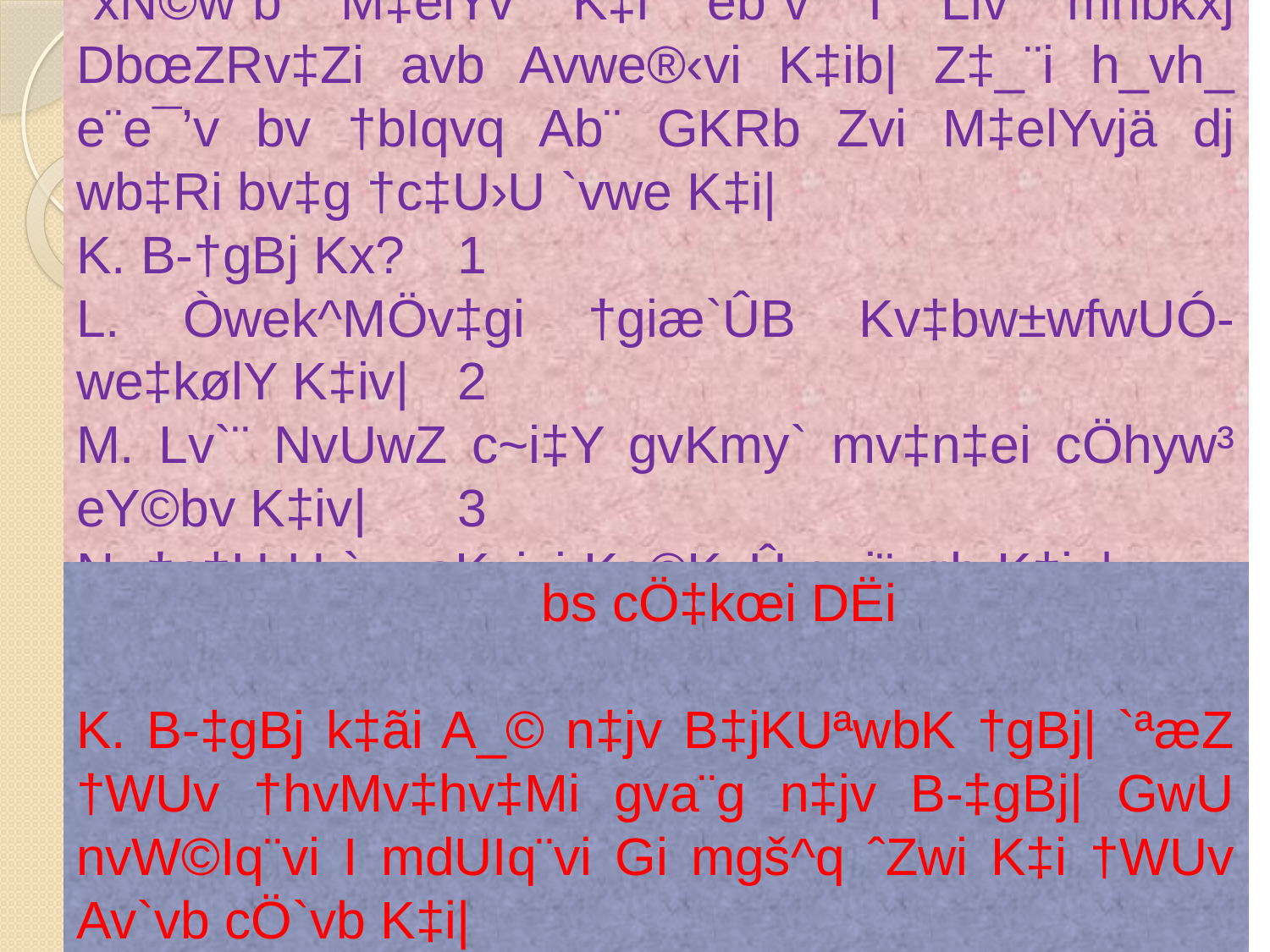

Wt gvKmy` †`‡ki Lv`¨ NvUwZ c~iY wbwg‡Ë `xN©w`b M‡elYv K‡i eb¨v I Liv mnbkxj DbœZRv‡Zi avb Avwe®‹vi K‡ib| Z‡_¨i h_vh_ e¨e¯’v bv †bIqvq Ab¨ GKRb Zvi M‡elYvjä dj wb‡Ri bv‡g †c‡U›U `vwe K‡i|
K. B-†gBj Kx?	1
L. Òwek^MÖv‡gi †giæ`ÛB Kv‡bw±wfwUÓ- we‡kølY K‡iv| 	2
M. Lv`¨ NvUwZ c~i‡Y gvKmy` mv‡n‡ei cÖhyw³ eY©bv K‡iv| 	3
N. †c‡U›U `vweKvixi Kg©KvÛ g~j¨vqb K‡iv| 	4
	bs cÖ‡kœi DËi

K. B-‡gBj k‡ãi A_© n‡jv B‡jKUªwbK †gBj| `ªæZ †WUv †hvMv‡hv‡Mi gva¨g n‡jv B-‡gBj| GwU nvW©Iq¨vi I mdUIq¨vi Gi mgš^q ˆZwi K‡i †WUv Av`vb cÖ`vb K‡i|